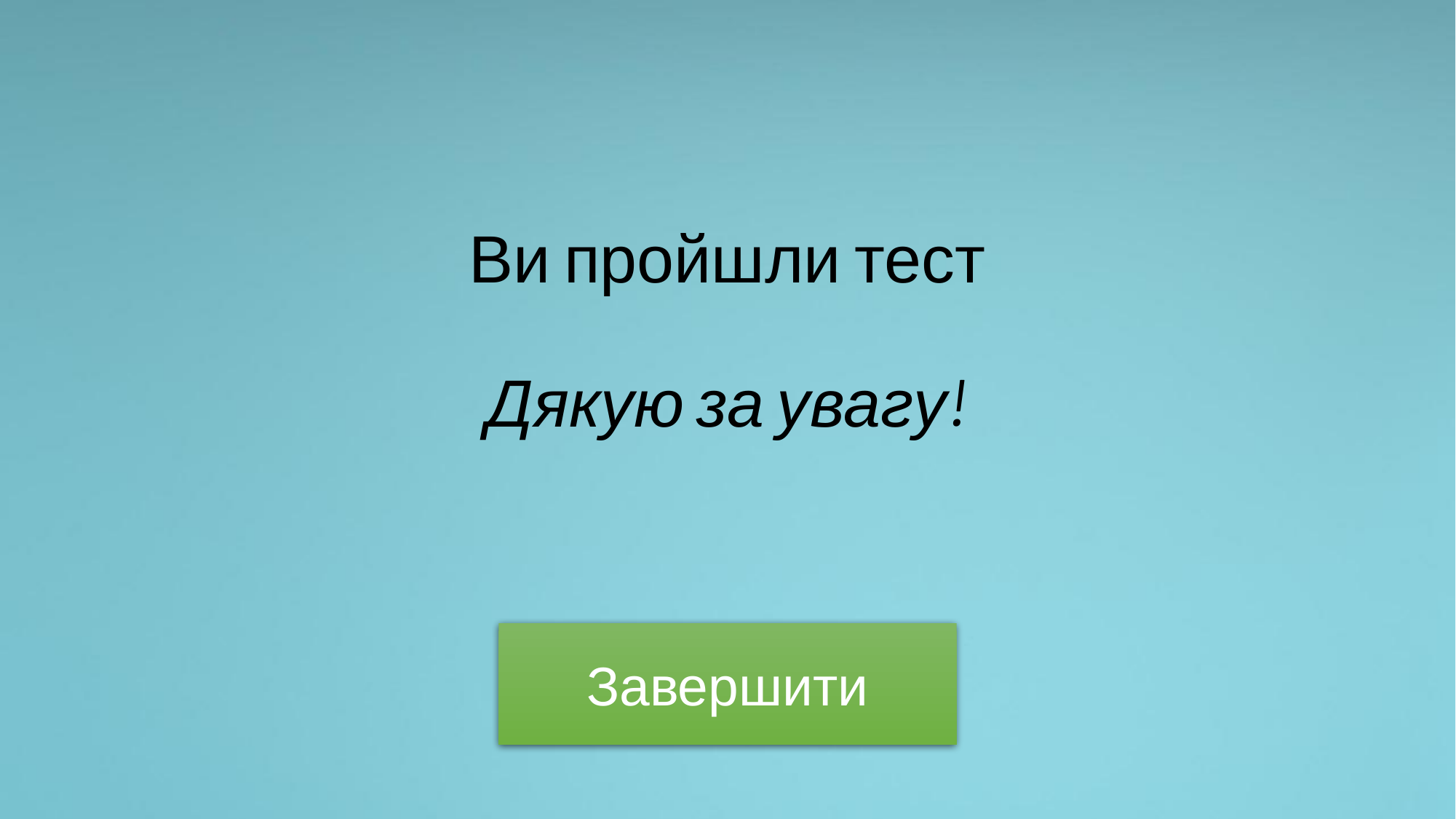

# Ви пройшли тест Дякую за увагу!
Завершити